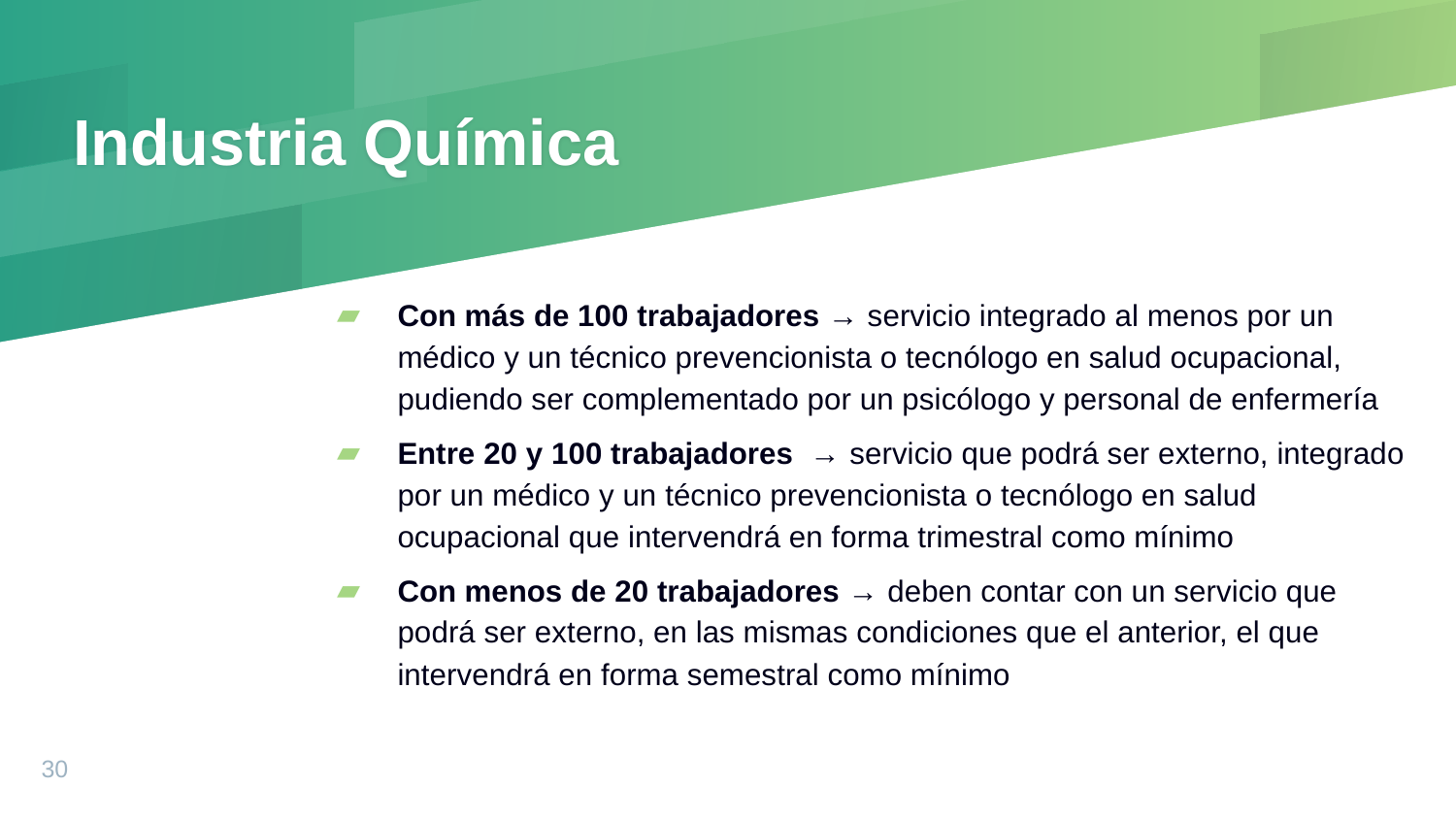

# Industria Química
Con más de 100 trabajadores → servicio integrado al menos por un médico y un técnico prevencionista o tecnólogo en salud ocupacional, pudiendo ser complementado por un psicólogo y personal de enfermería
Entre 20 y 100 trabajadores  → servicio que podrá ser externo, integrado por un médico y un técnico prevencionista o tecnólogo en salud ocupacional que intervendrá en forma trimestral como mínimo
Con menos de 20 trabajadores → deben contar con un servicio que podrá ser externo, en las mismas condiciones que el anterior, el que intervendrá en forma semestral como mínimo
30